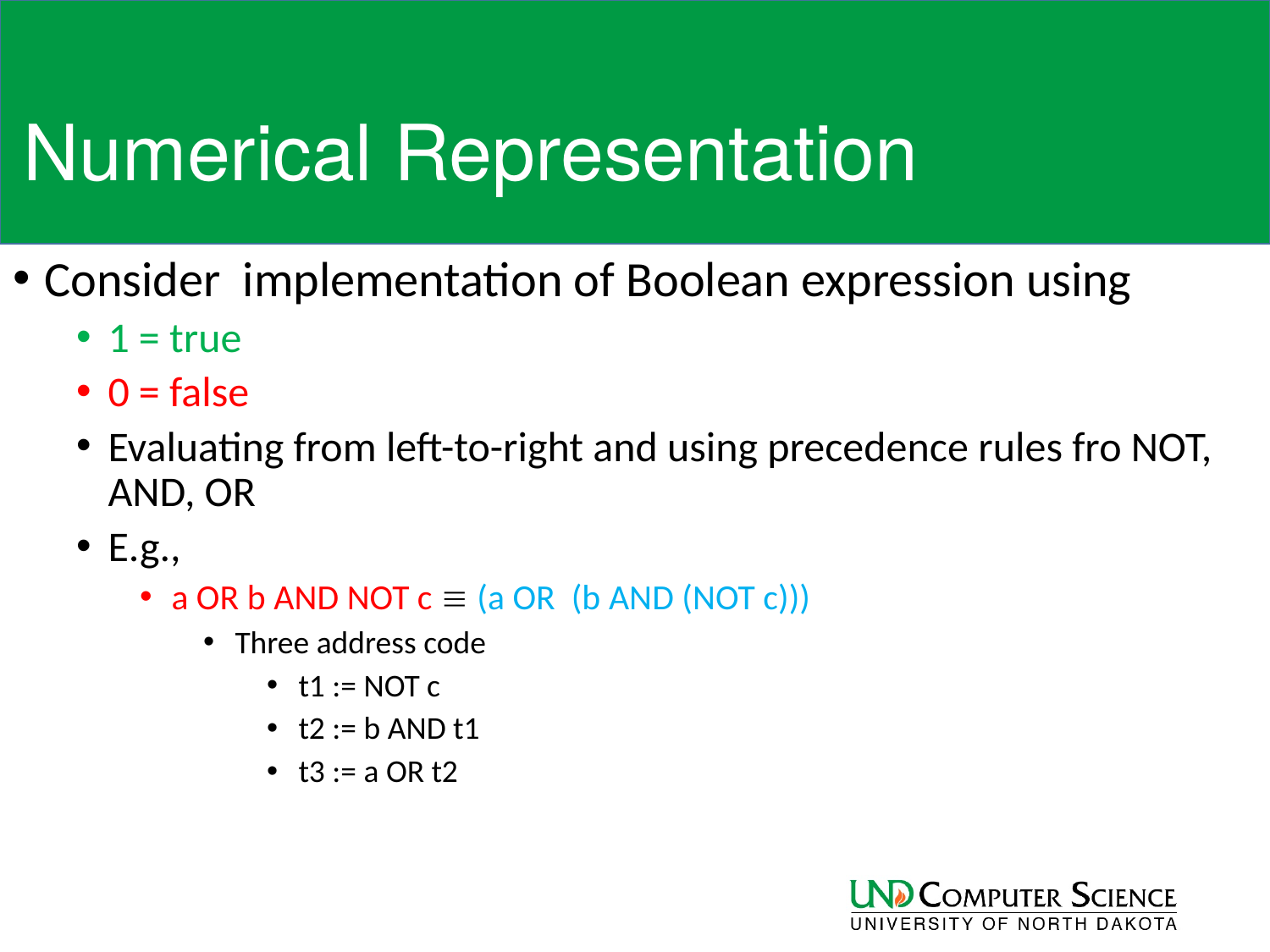

# Numerical Representation
Consider  implementation of Boolean expression using
1 = true
0 = false
Evaluating from left-to-right and using precedence rules fro NOT, AND, OR
E.g.,
a OR b AND NOT c ≡ (a OR  (b AND (NOT c)))
Three address code
t1 := NOT c
t2 := b AND t1
t3 := a OR t2

92